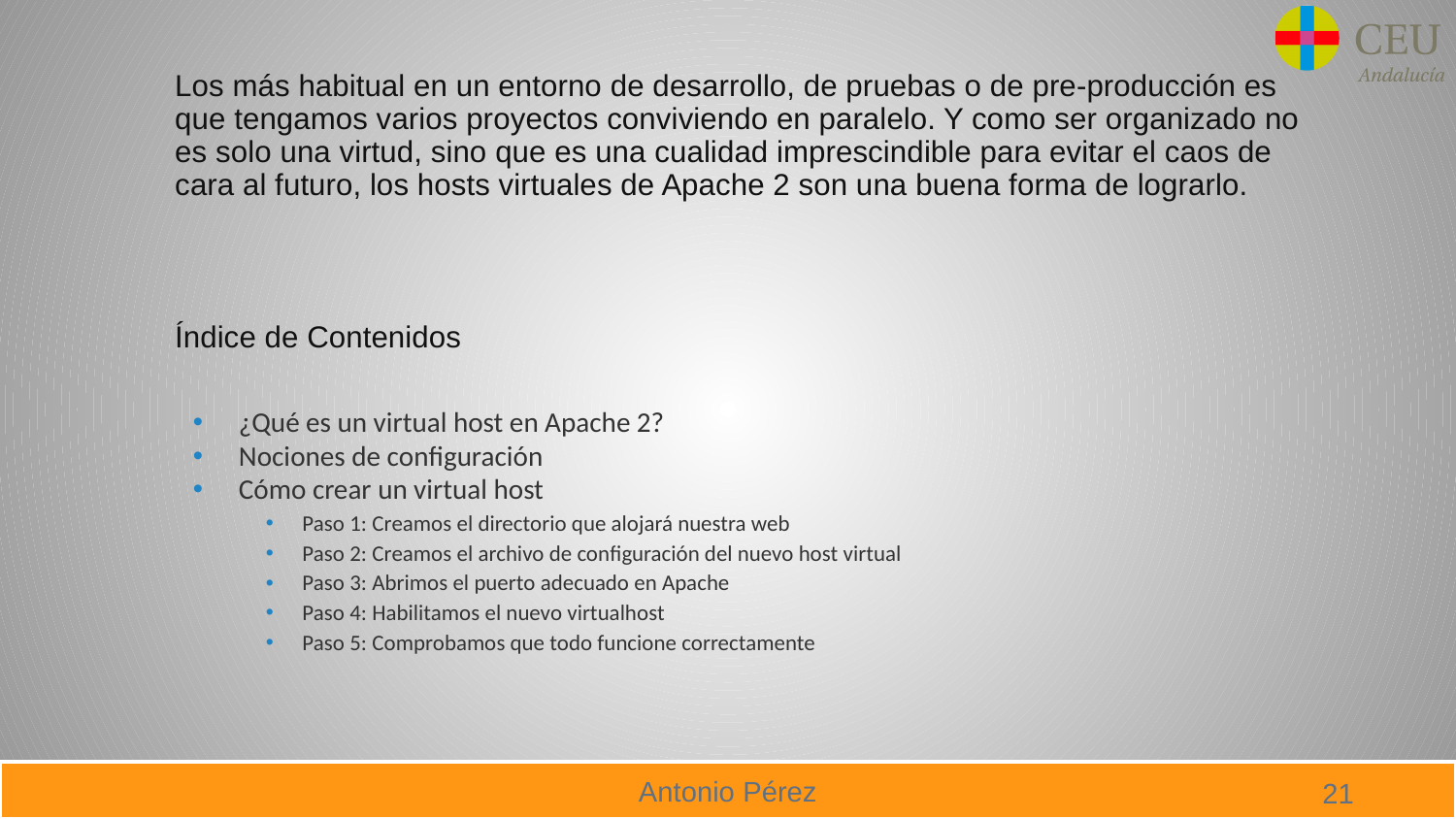

Los más habitual en un entorno de desarrollo, de pruebas o de pre-producción es que tengamos varios proyectos conviviendo en paralelo. Y como ser organizado no es solo una virtud, sino que es una cualidad imprescindible para evitar el caos de cara al futuro, los hosts virtuales de Apache 2 son una buena forma de lograrlo.

Índice de Contenidos

¿Qué es un virtual host en Apache 2?
Nociones de configuración
Cómo crear un virtual host
Paso 1: Creamos el directorio que alojará nuestra web
Paso 2: Creamos el archivo de configuración del nuevo host virtual
Paso 3: Abrimos el puerto adecuado en Apache
Paso 4: Habilitamos el nuevo virtualhost
Paso 5: Comprobamos que todo funcione correctamente